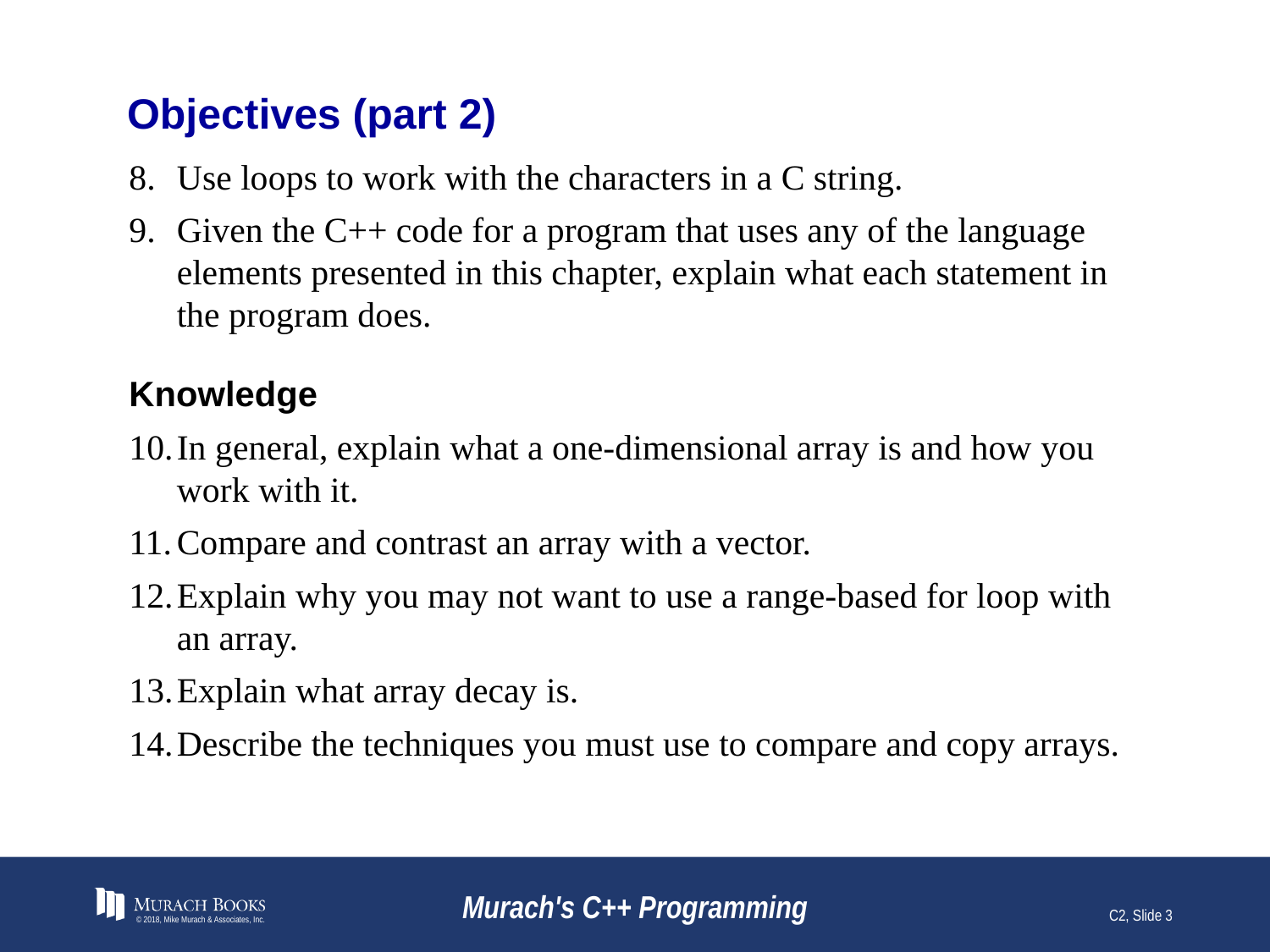

# Objectives (part 2)
Use loops to work with the characters in a C string.
Given the C++ code for a program that uses any of the language elements presented in this chapter, explain what each statement in the program does.
Knowledge
In general, explain what a one-dimensional array is and how you work with it.
Compare and contrast an array with a vector.
Explain why you may not want to use a range-based for loop with an array.
Explain what array decay is.
Describe the techniques you must use to compare and copy arrays.

© 2018, Mike Murach & Associates, Inc.
Murach's C++ Programming

C2, Slide 3